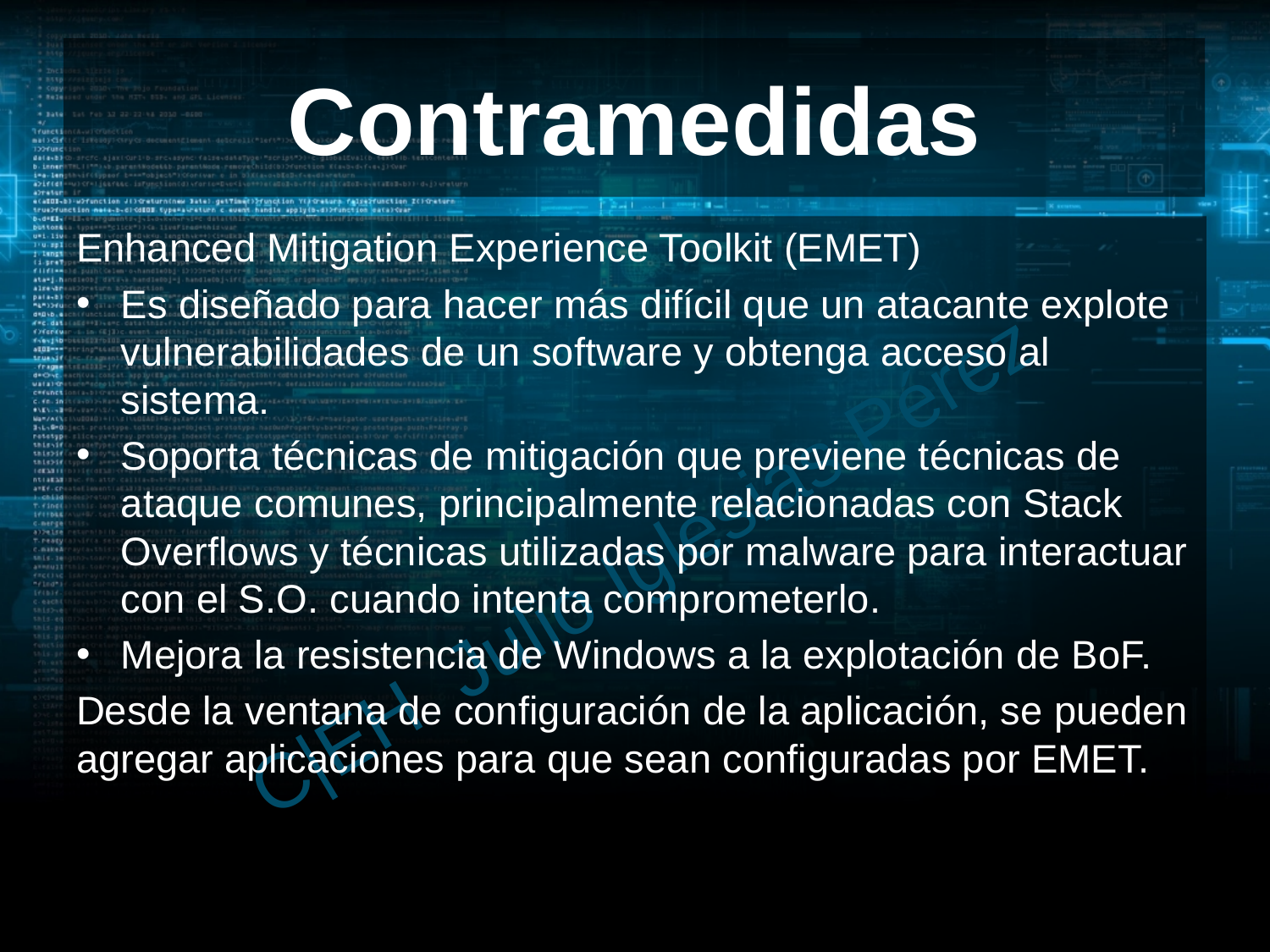

# Contramedidas
Enhanced Mitigation Experience Toolkit (EMET)
Es diseñado para hacer más difícil que un atacante explote vulnerabilidades de un software y obtenga acceso al sistema.
Soporta técnicas de mitigación que previene técnicas de ataque comunes, principalmente relacionadas con Stack Overflows y técnicas utilizadas por malware para interactuar con el S.O. cuando intenta comprometerlo.
Mejora la resistencia de Windows a la explotación de BoF.
Desde la ventana de configuración de la aplicación, se pueden agregar aplicaciones para que sean configuradas por EMET.

C|EH  Julio Iglesias Pérez